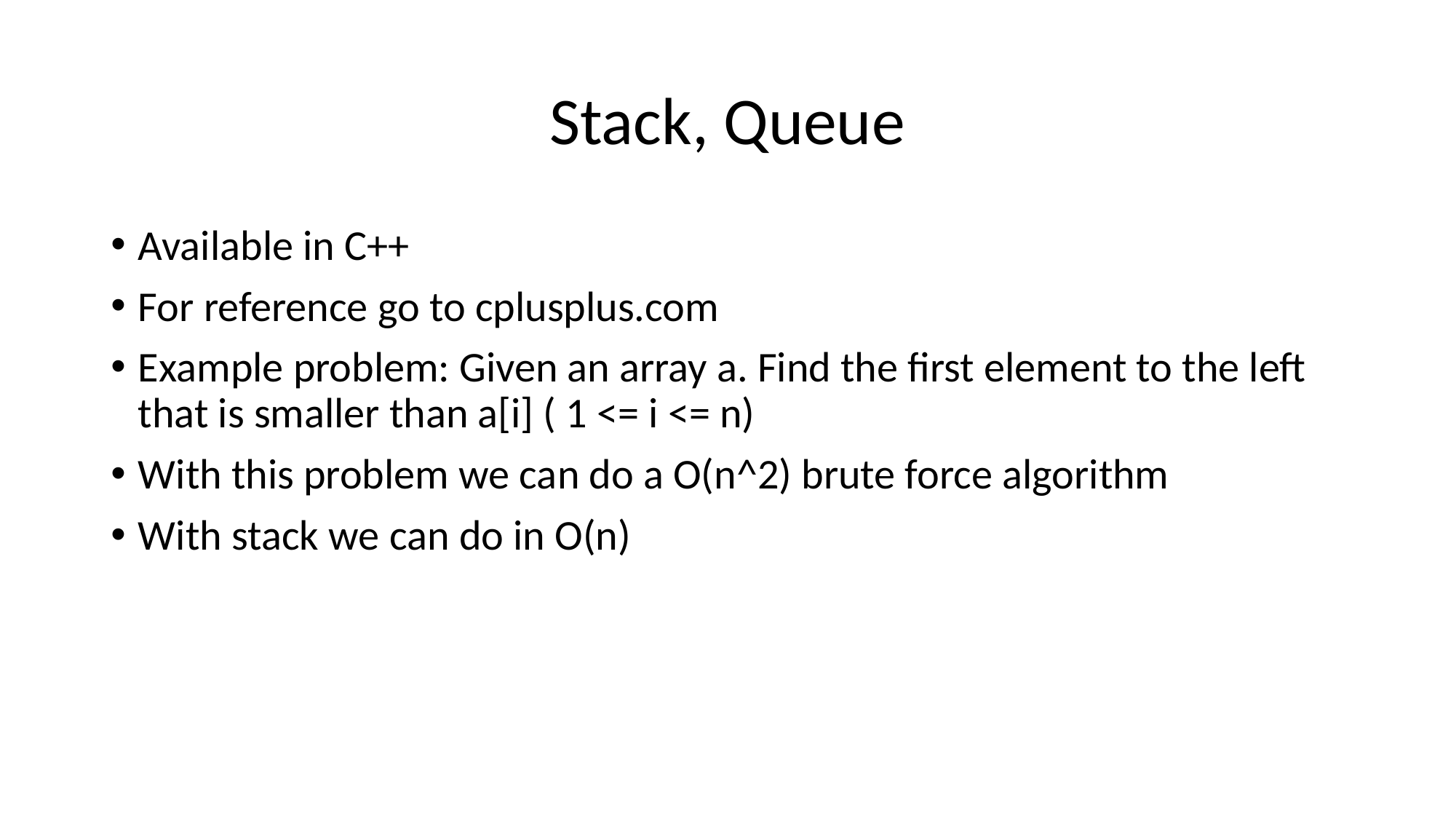

# Stack, Queue
Available in C++
For reference go to cplusplus.com
Example problem: Given an array a. Find the first element to the left that is smaller than a[i] ( 1 <= i <= n)
With this problem we can do a O(n^2) brute force algorithm
With stack we can do in O(n)